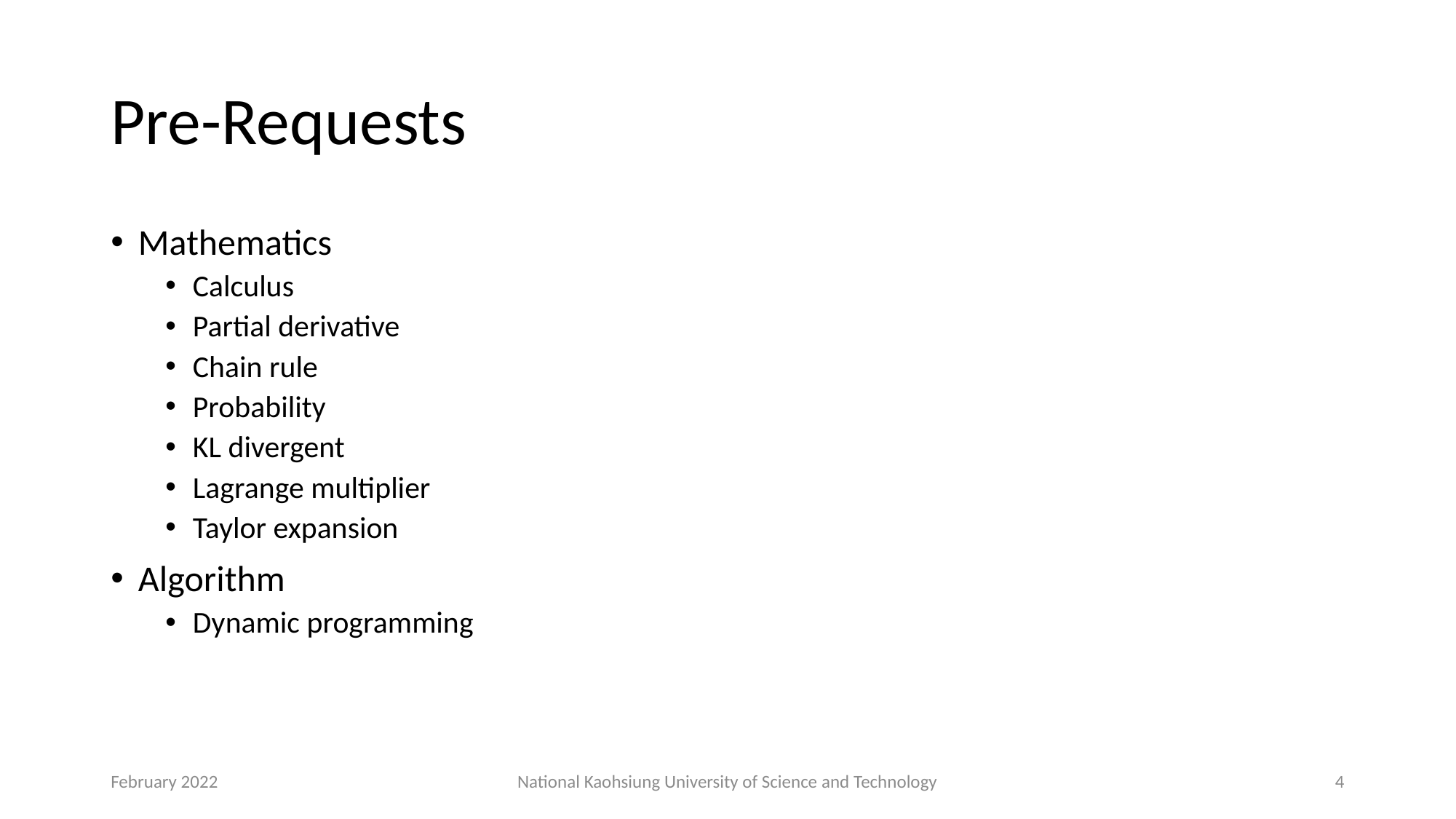

# Pre-Requests
Mathematics
Calculus
Partial derivative
Chain rule
Probability
KL divergent
Lagrange multiplier
Taylor expansion
Algorithm
Dynamic programming
February 2022
National Kaohsiung University of Science and Technology
4